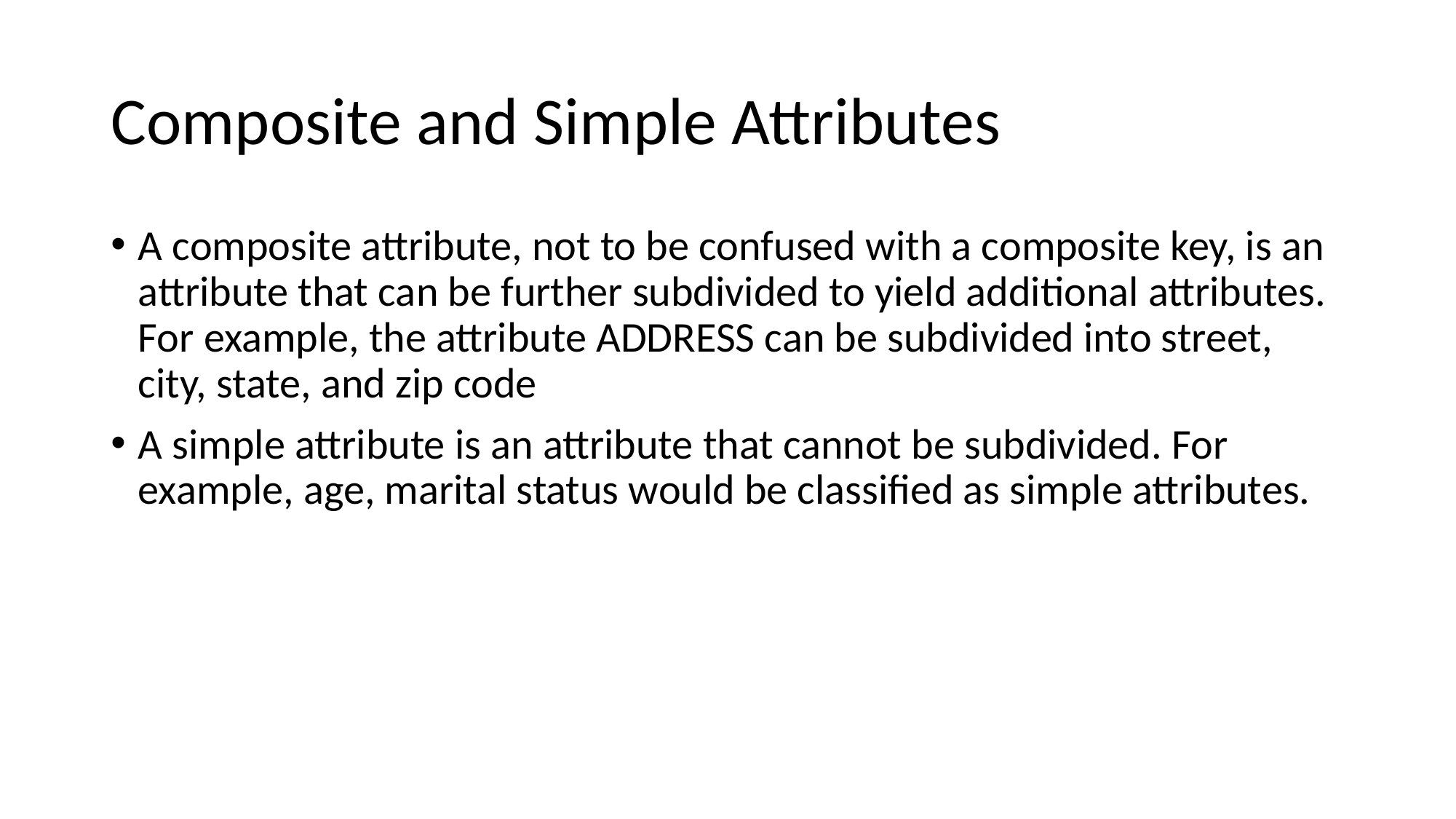

# Composite and Simple Attributes
A composite attribute, not to be confused with a composite key, is an attribute that can be further subdivided to yield additional attributes. For example, the attribute ADDRESS can be subdivided into street, city, state, and zip code
A simple attribute is an attribute that cannot be subdivided. For example, age, marital status would be classified as simple attributes.